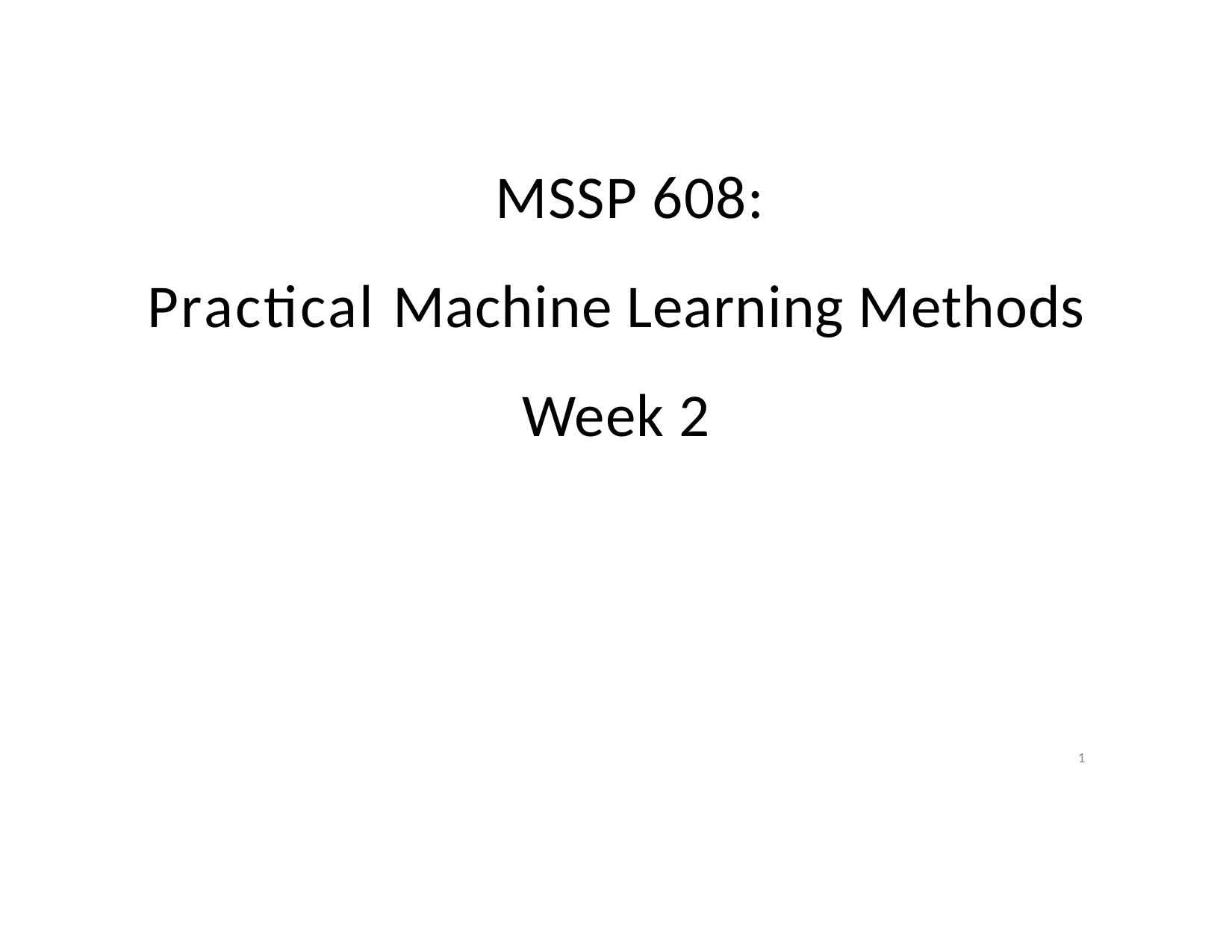

# MSSP 608: Practical Machine Learning Methods Week 2
1